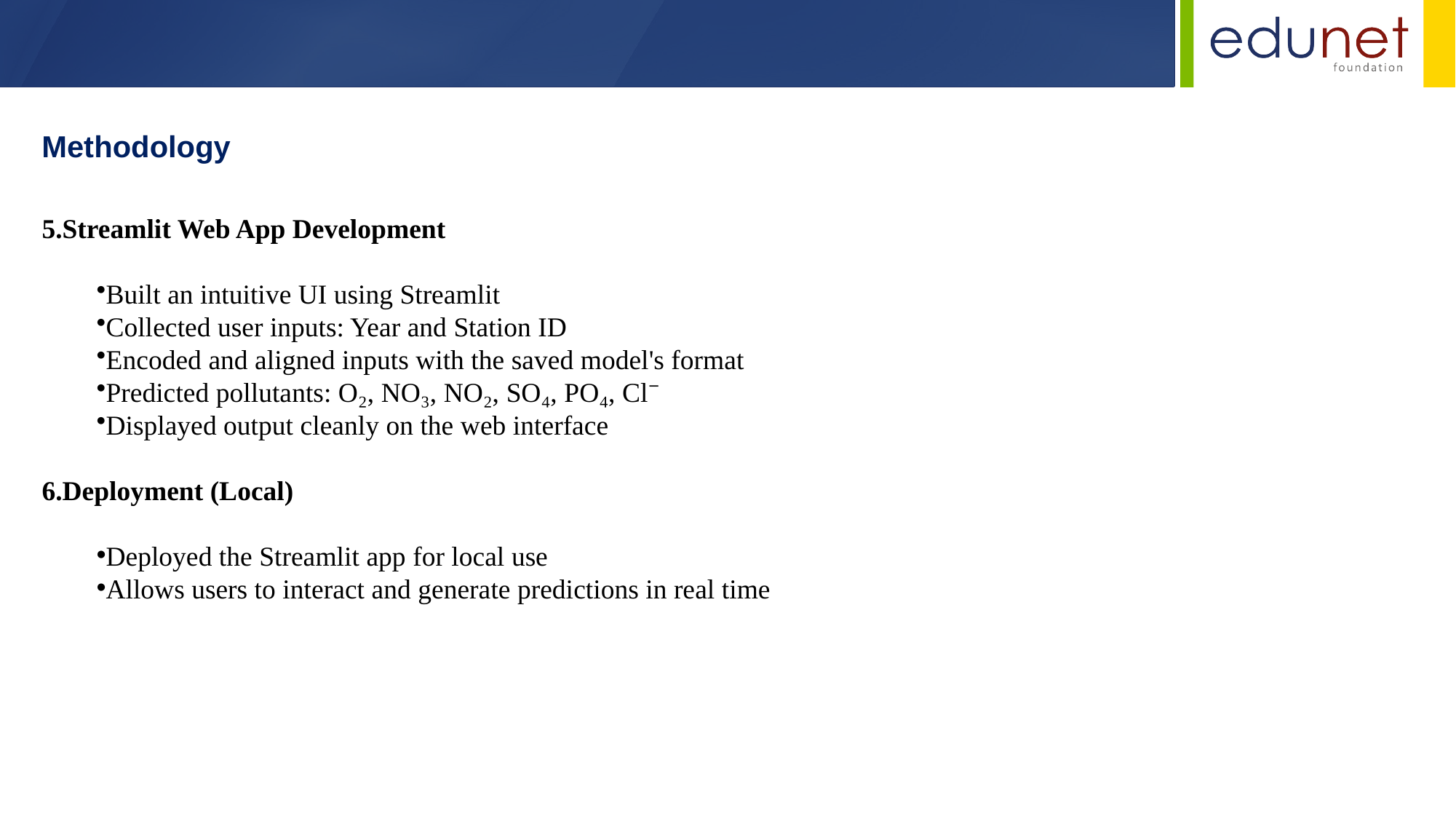

Methodology
Streamlit Web App Development

Built an intuitive UI using Streamlit
Collected user inputs: Year and Station ID
Encoded and aligned inputs with the saved model's format
Predicted pollutants: O₂, NO₃, NO₂, SO₄, PO₄, Cl⁻
Displayed output cleanly on the web interface

Deployment (Local)

Deployed the Streamlit app for local use
Allows users to interact and generate predictions in real time